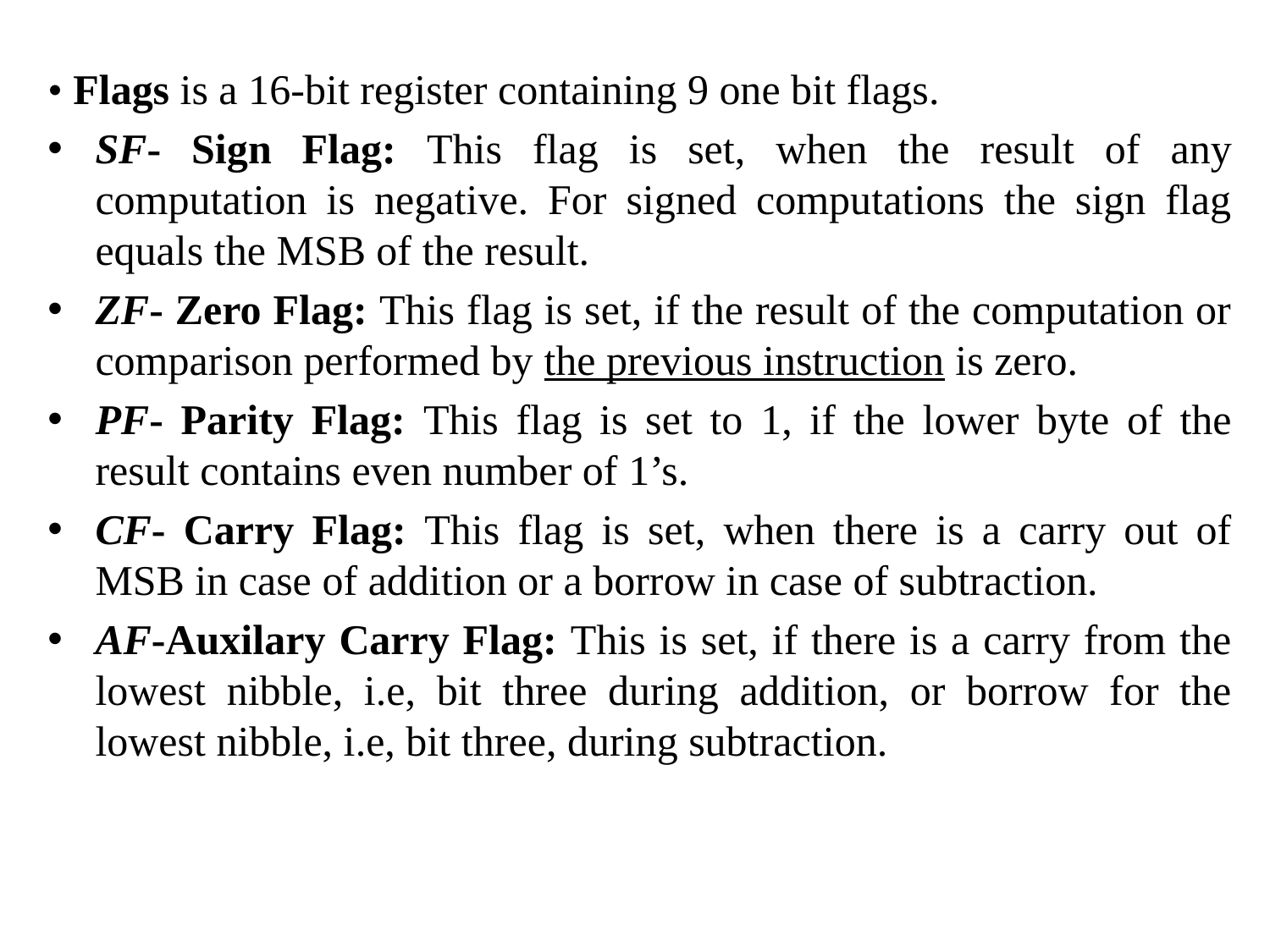

• Flags is a 16-bit register containing 9 one bit flags.
SF- Sign Flag: This flag is set, when the result of any computation is negative. For signed computations the sign flag equals the MSB of the result.
ZF- Zero Flag: This flag is set, if the result of the computation or comparison performed by the previous instruction is zero.
PF- Parity Flag: This flag is set to 1, if the lower byte of the result contains even number of 1’s.
CF- Carry Flag: This flag is set, when there is a carry out of MSB in case of addition or a borrow in case of subtraction.
AF-Auxilary Carry Flag: This is set, if there is a carry from the lowest nibble, i.e, bit three during addition, or borrow for the lowest nibble, i.e, bit three, during subtraction.